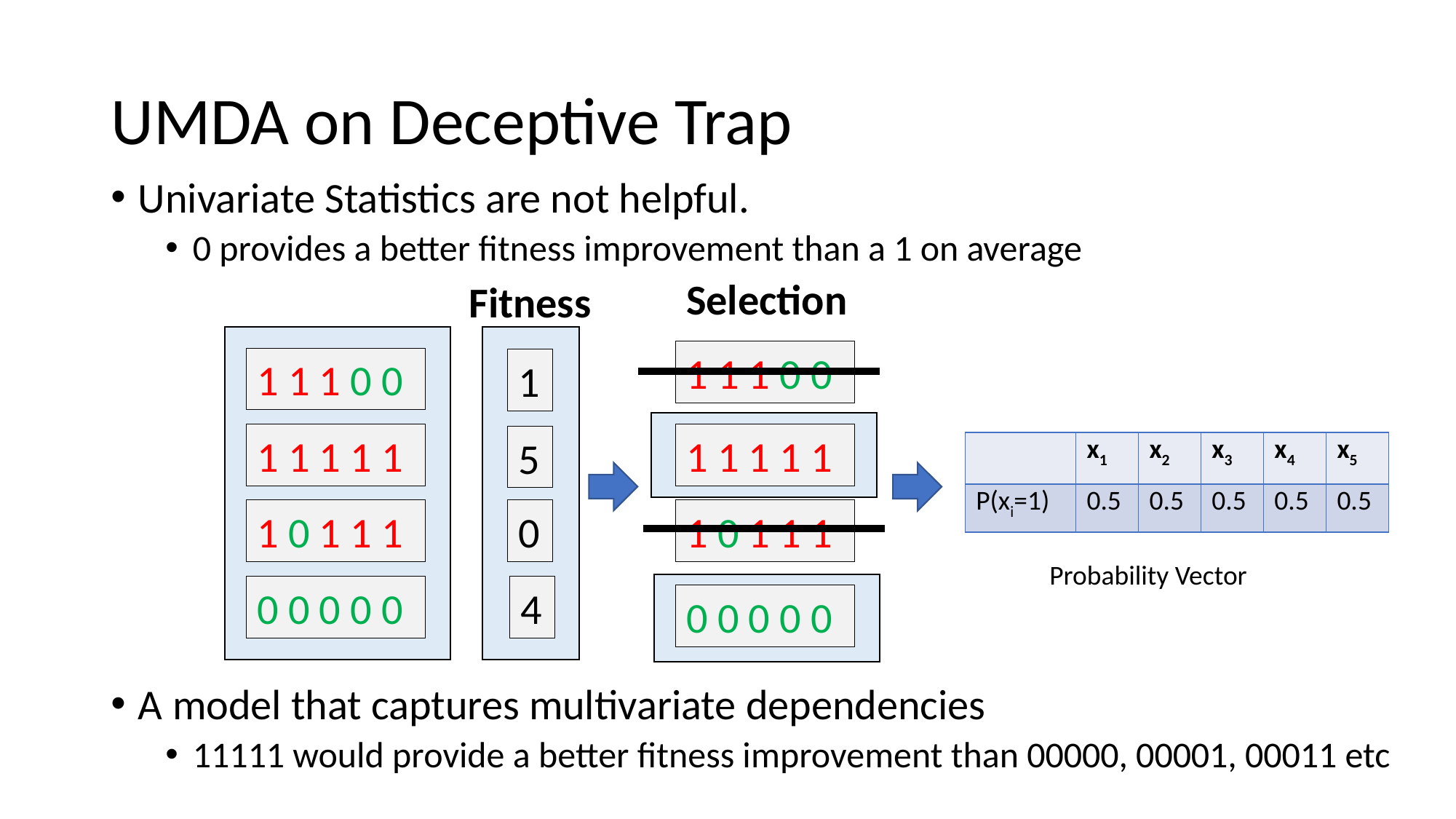

# UMDA on Deceptive Trap
Univariate Statistics are not helpful.
0 provides a better fitness improvement than a 1 on average
Selection
Fitness

1
5
0
4

1 1 1 0 0
1 1 1 1 1
1 0 1 1 1
0 0 0 0 0
1 1 1 0 0

1 1 1 1 1
|  | x1 | x2 | x3 | x4 | x5 |
| --- | --- | --- | --- | --- | --- |
| P(xi=1) | 0.5 | 0.5 | 0.5 | 0.5 | 0.5 |

1 0 1 1 1
Probability Vector

0 0 0 0 0
A model that captures multivariate dependencies
11111 would provide a better fitness improvement than 00000, 00001, 00011 etc